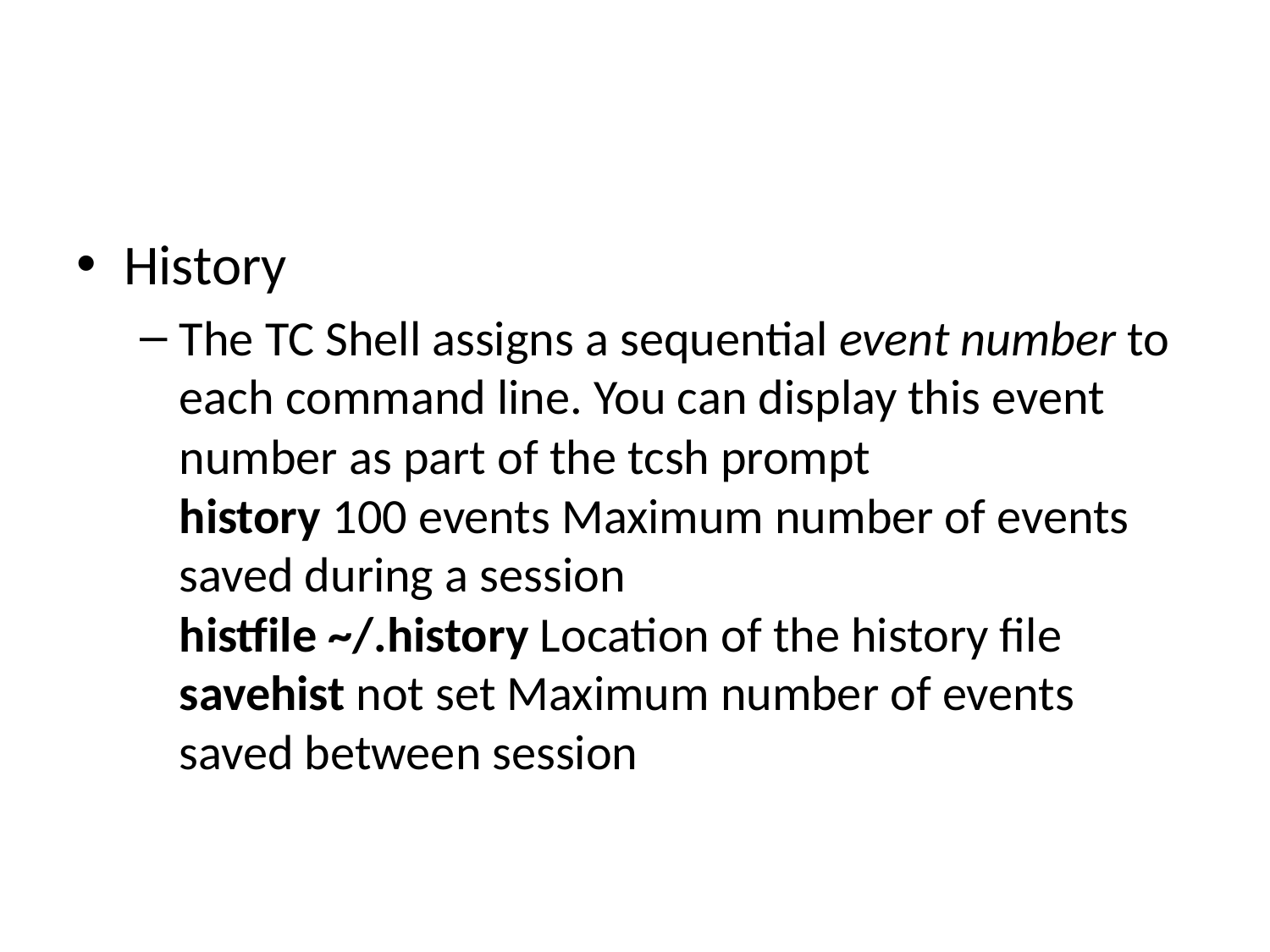

#
History
The TC Shell assigns a sequential event number to each command line. You can display this event number as part of the tcsh prompt
history 100 events Maximum number of events saved during a session
histfile ~/.history Location of the history file
savehist not set Maximum number of events saved between session